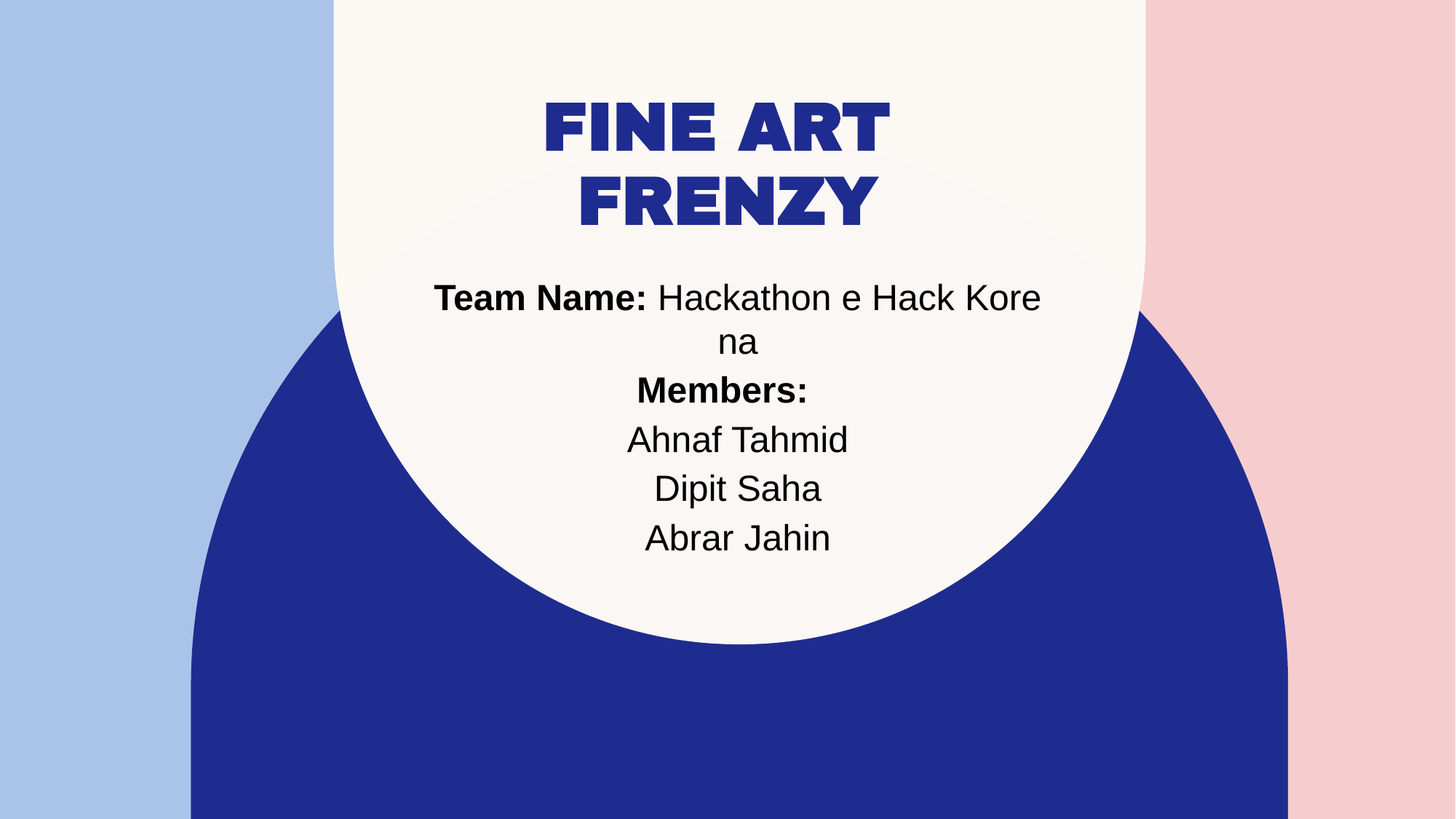

# Fine ART FRenzy
Team Name: Hackathon e Hack Kore na
Members:
Ahnaf Tahmid
Dipit Saha
Abrar Jahin